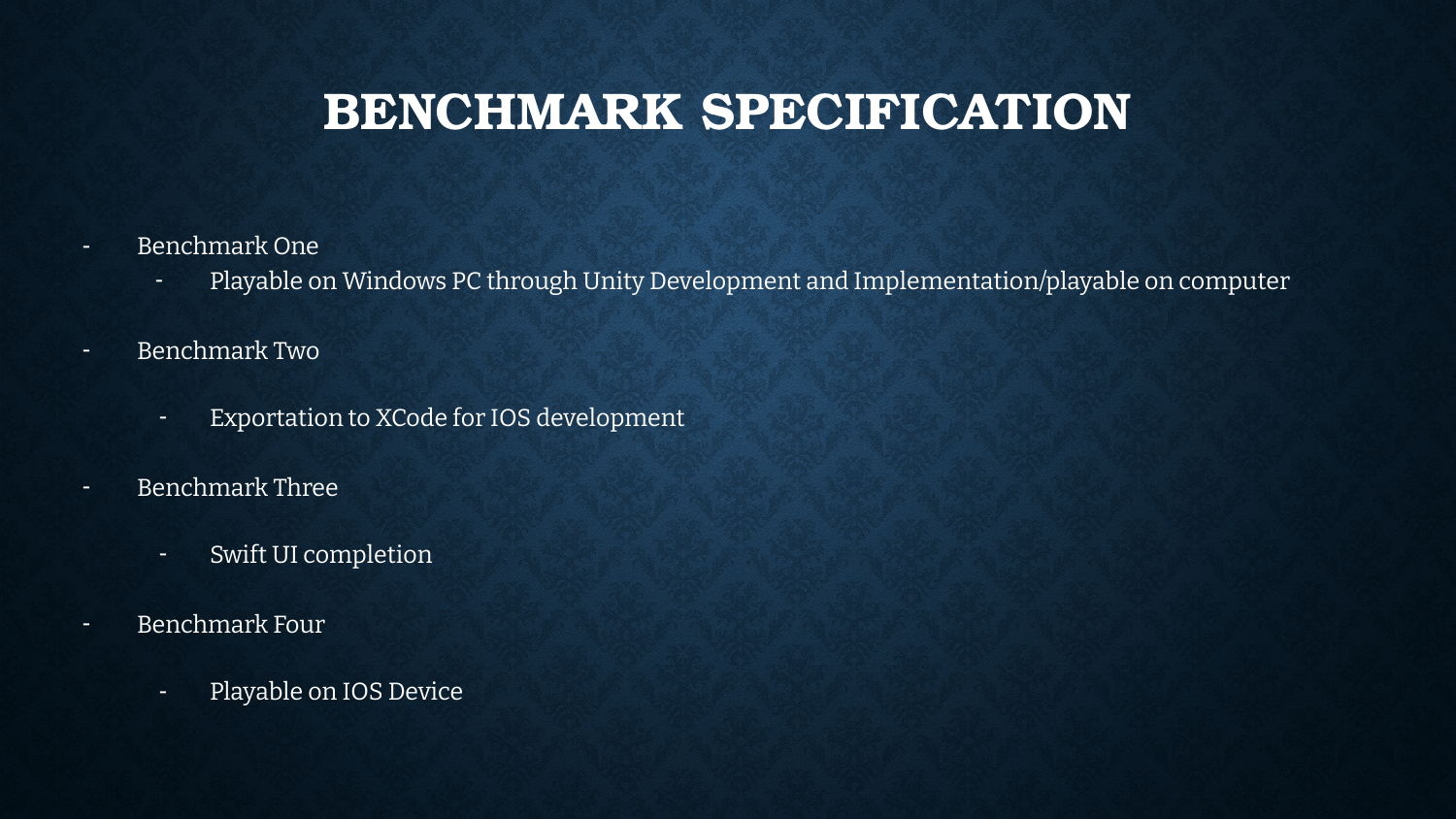

# Benchmark Specification

Benchmark One
Playable on Windows PC through Unity Development and Implementation/playable on computer

Benchmark Two
Exportation to XCode for IOS development

Benchmark Three
Swift UI completion

Benchmark Four
Playable on IOS Device